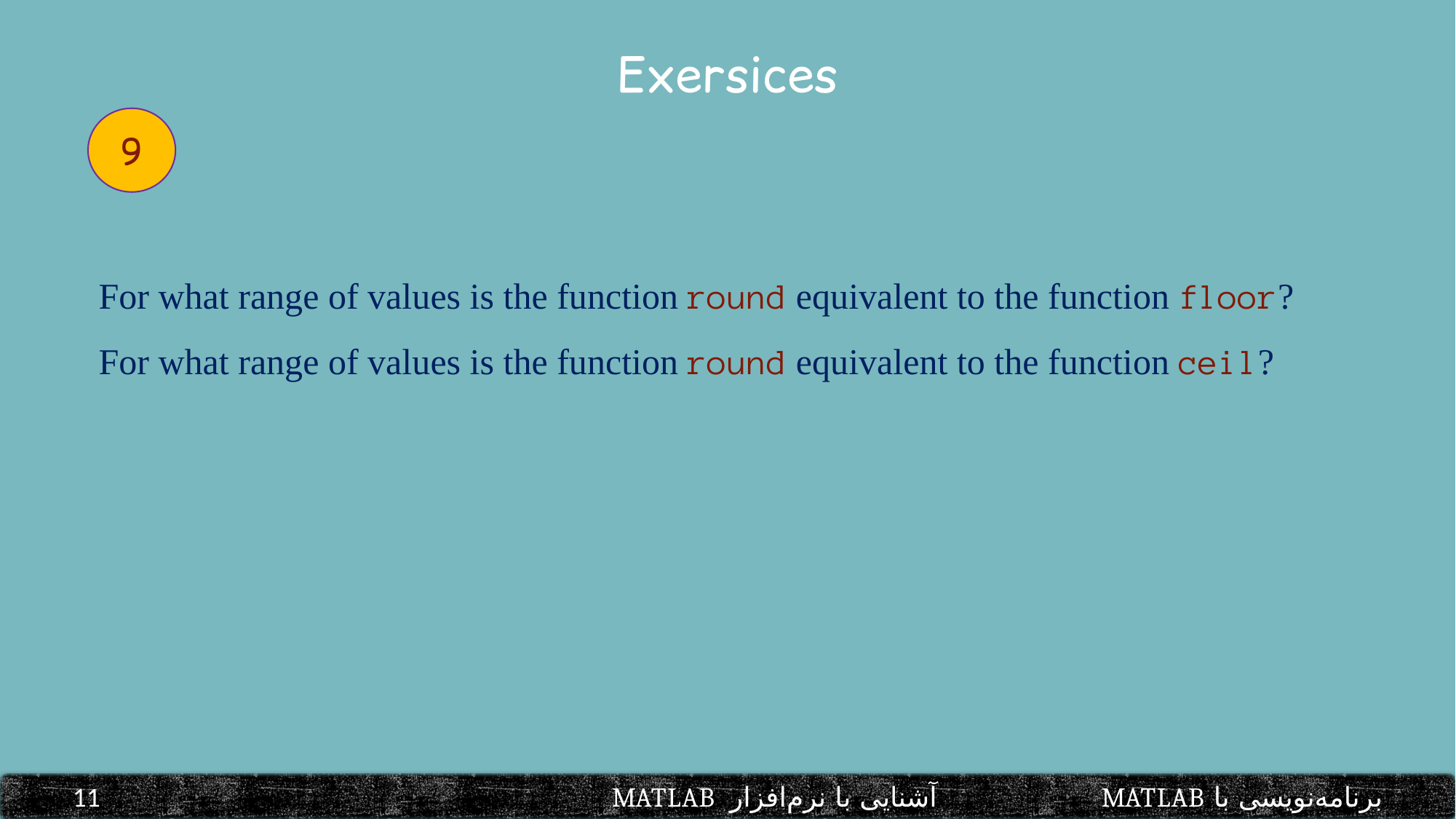

Exersices
9
For what range of values is the function round equivalent to the function floor?
For what range of values is the function round equivalent to the function ceil?
برنامه‌نویسی با MATLAB			 آشنایی با نرم‌افزار MATLAB 					11